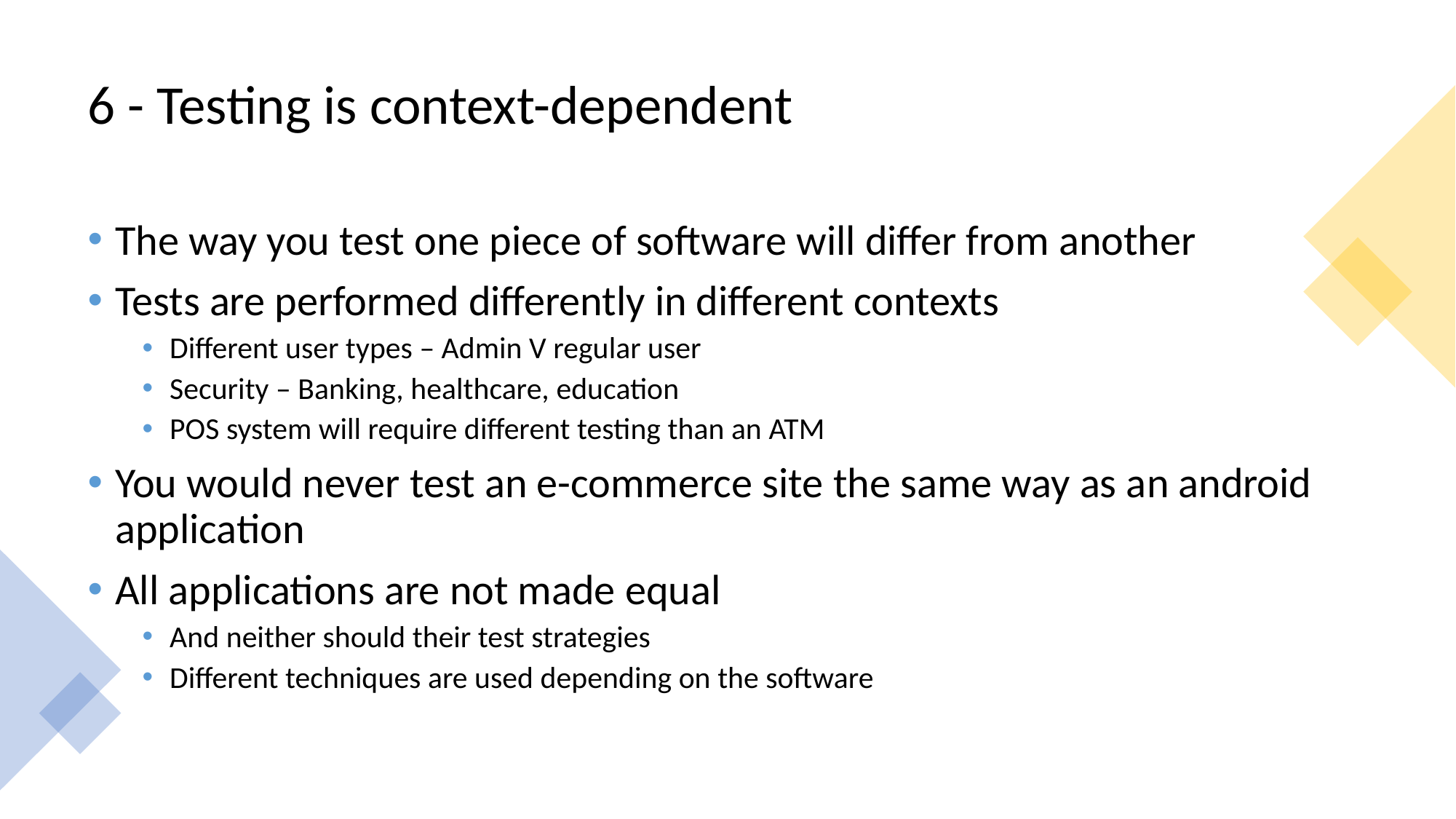

# 6 - Testing is context-dependent

The way you test one piece of software will differ from another
Tests are performed differently in different contexts
Different user types – Admin V regular user
Security – Banking, healthcare, education
POS system will require different testing than an ATM
You would never test an e-commerce site the same way as an android application
All applications are not made equal
And neither should their test strategies
Different techniques are used depending on the software